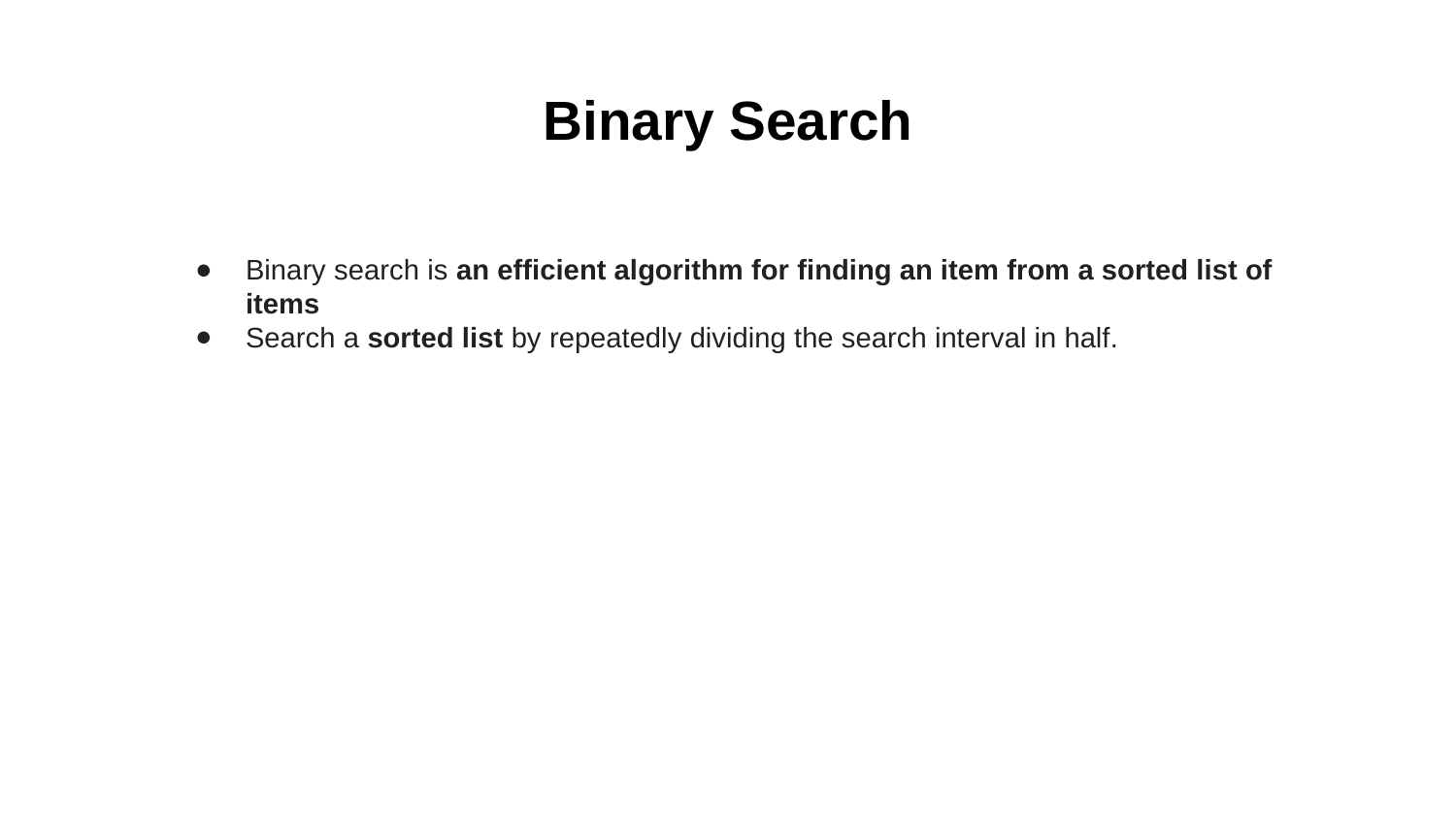

# Binary Search

Binary search is an efficient algorithm for finding an item from a sorted list of items
Search a sorted list by repeatedly dividing the search interval in half.